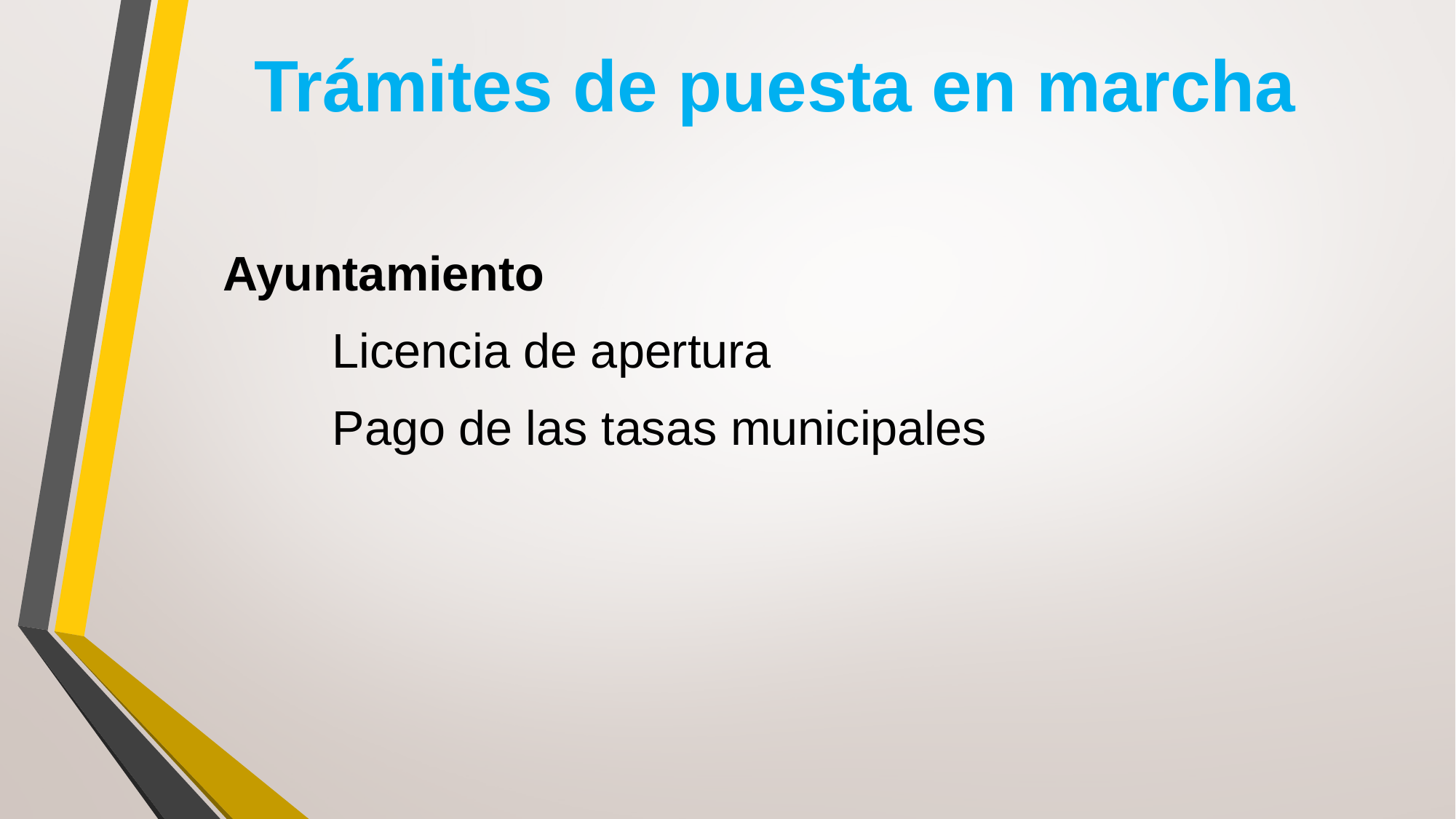

# Trámites de puesta en marcha
Ayuntamiento
	Licencia de apertura
	Pago de las tasas municipales